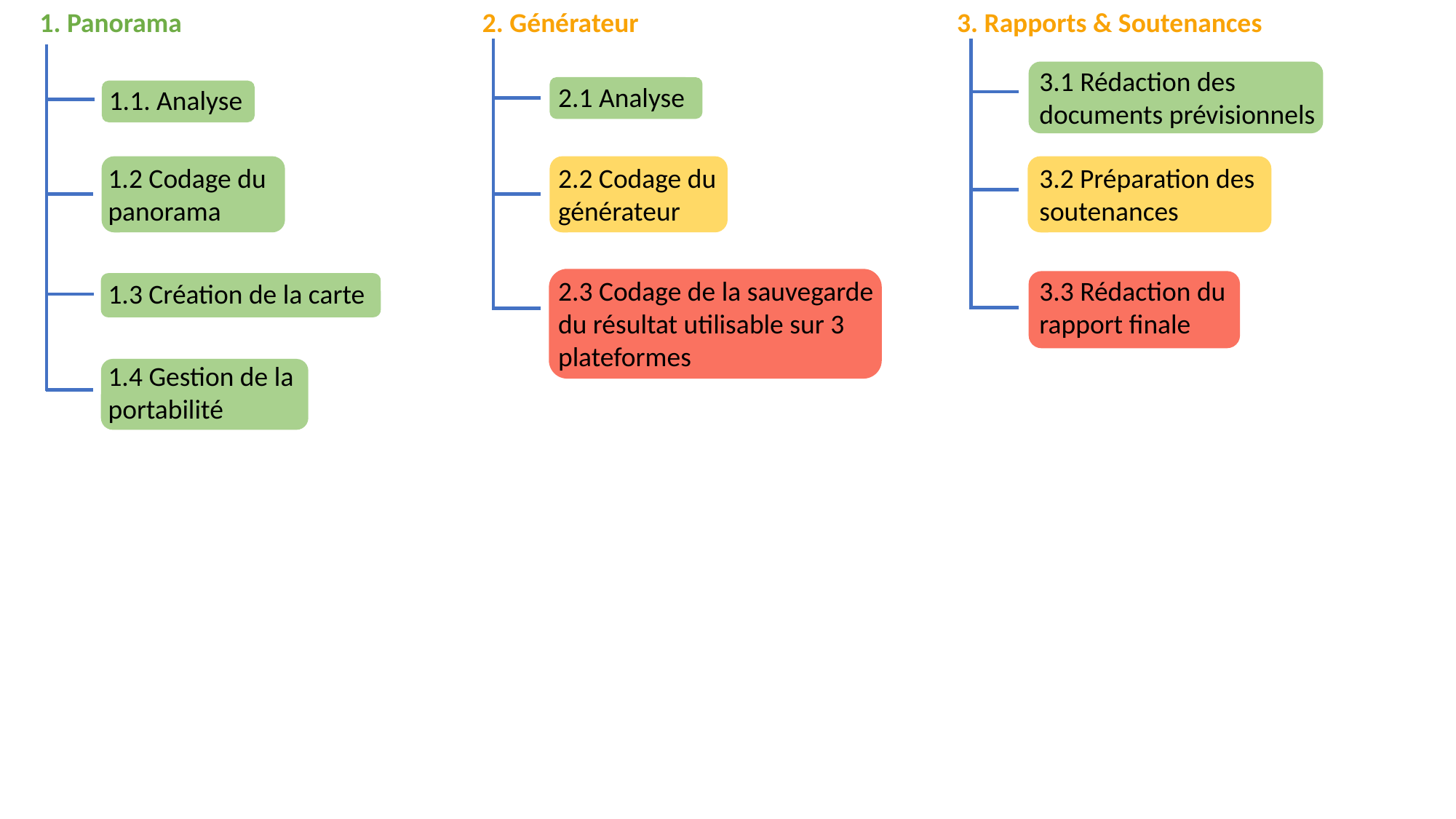

1. Panorama
2. Générateur
3. Rapports & Soutenances
3.1 Rédaction des documents prévisionnels

2.1 Analyse

1.1. Analyse

2.2 Codage du générateur
3.2 Préparation des soutenances
1.2 Codage du panorama

2.3 Codage de la sauvegarde du résultat utilisable sur 3 plateformes
3.3 Rédaction du rapport finale

1.3 Création de la carte

1.4 Gestion de la portabilité